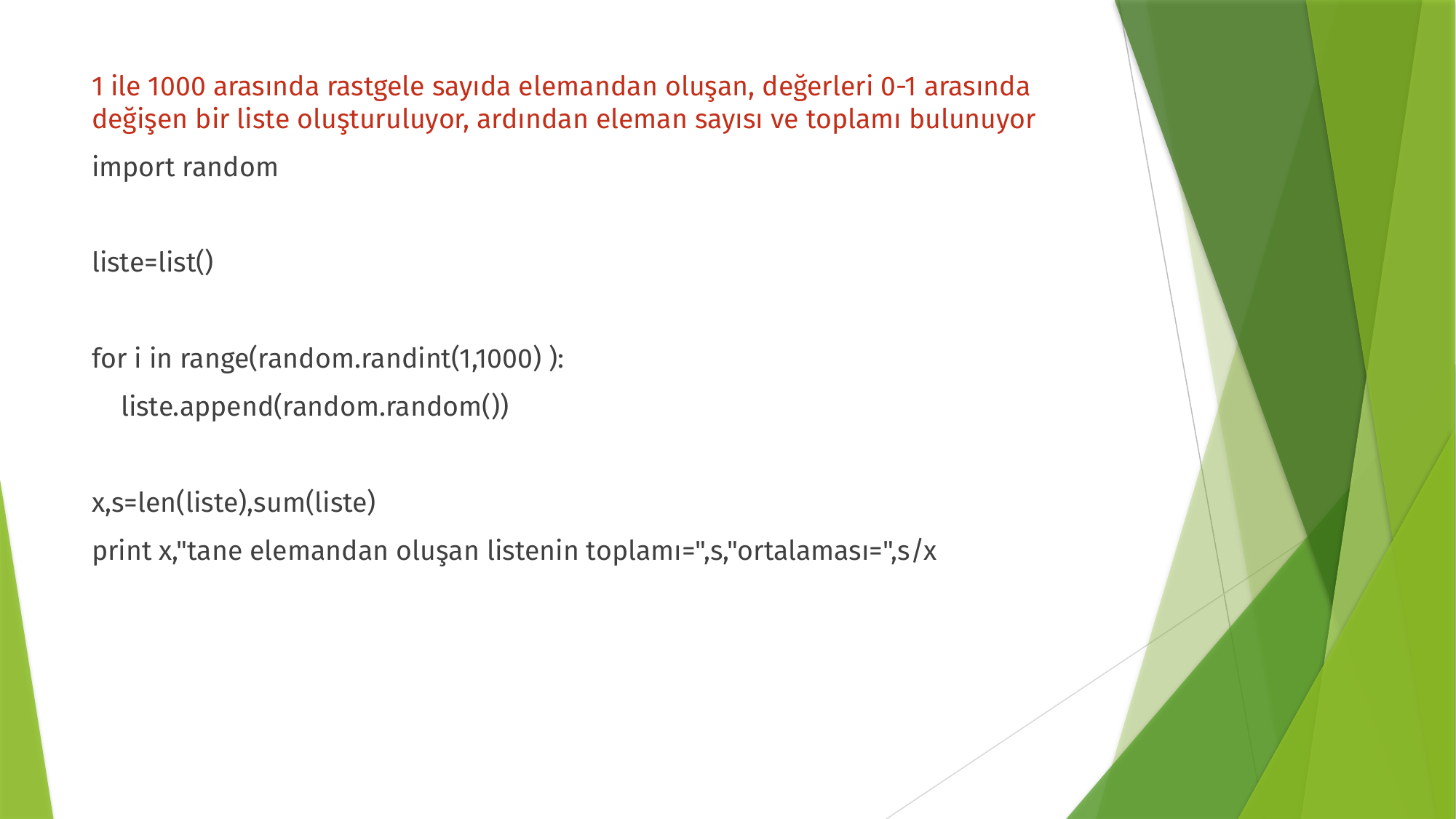

1 ile 1000 arasında rastgele sayıda elemandan oluşan, değerleri 0-1 arasında değişen bir liste oluşturuluyor, ardından eleman sayısı ve toplamı bulunuyor
import random

liste=list()

for i in range(random.randint(1,1000) ):
    liste.append(random.random())

x,s=len(liste),sum(liste)
print x,"tane elemandan oluşan listenin toplamı=",s,"ortalaması=",s/x